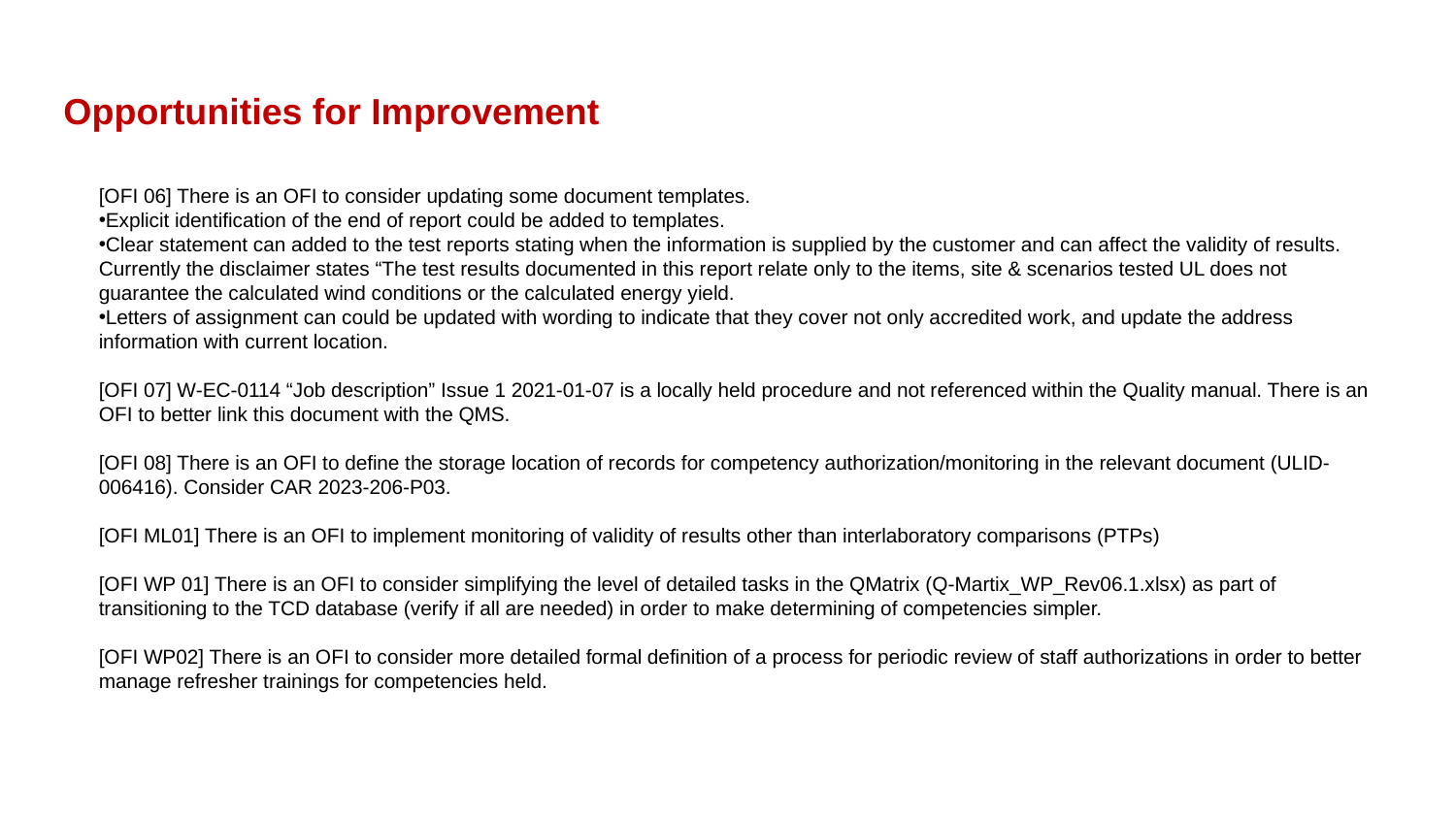

Opportunities for Improvement

[OFI 06] There is an OFI to consider updating some document templates.
Explicit identification of the end of report could be added to templates.
Clear statement can added to the test reports stating when the information is supplied by the customer and can affect the validity of results. Currently the disclaimer states “The test results documented in this report relate only to the items, site & scenarios tested UL does not guarantee the calculated wind conditions or the calculated energy yield.
Letters of assignment can could be updated with wording to indicate that they cover not only accredited work, and update the address information with current location.

[OFI 07] W-EC-0114 “Job description” Issue 1 2021-01-07 is a locally held procedure and not referenced within the Quality manual. There is an OFI to better link this document with the QMS.

[OFI 08] There is an OFI to define the storage location of records for competency authorization/monitoring in the relevant document (ULID-006416). Consider CAR 2023-206-P03.

[OFI ML01] There is an OFI to implement monitoring of validity of results other than interlaboratory comparisons (PTPs)

[OFI WP 01] There is an OFI to consider simplifying the level of detailed tasks in the QMatrix (Q-Martix_WP_Rev06.1.xlsx) as part of transitioning to the TCD database (verify if all are needed) in order to make determining of competencies simpler.

[OFI WP02] There is an OFI to consider more detailed formal definition of a process for periodic review of staff authorizations in order to better manage refresher trainings for competencies held.